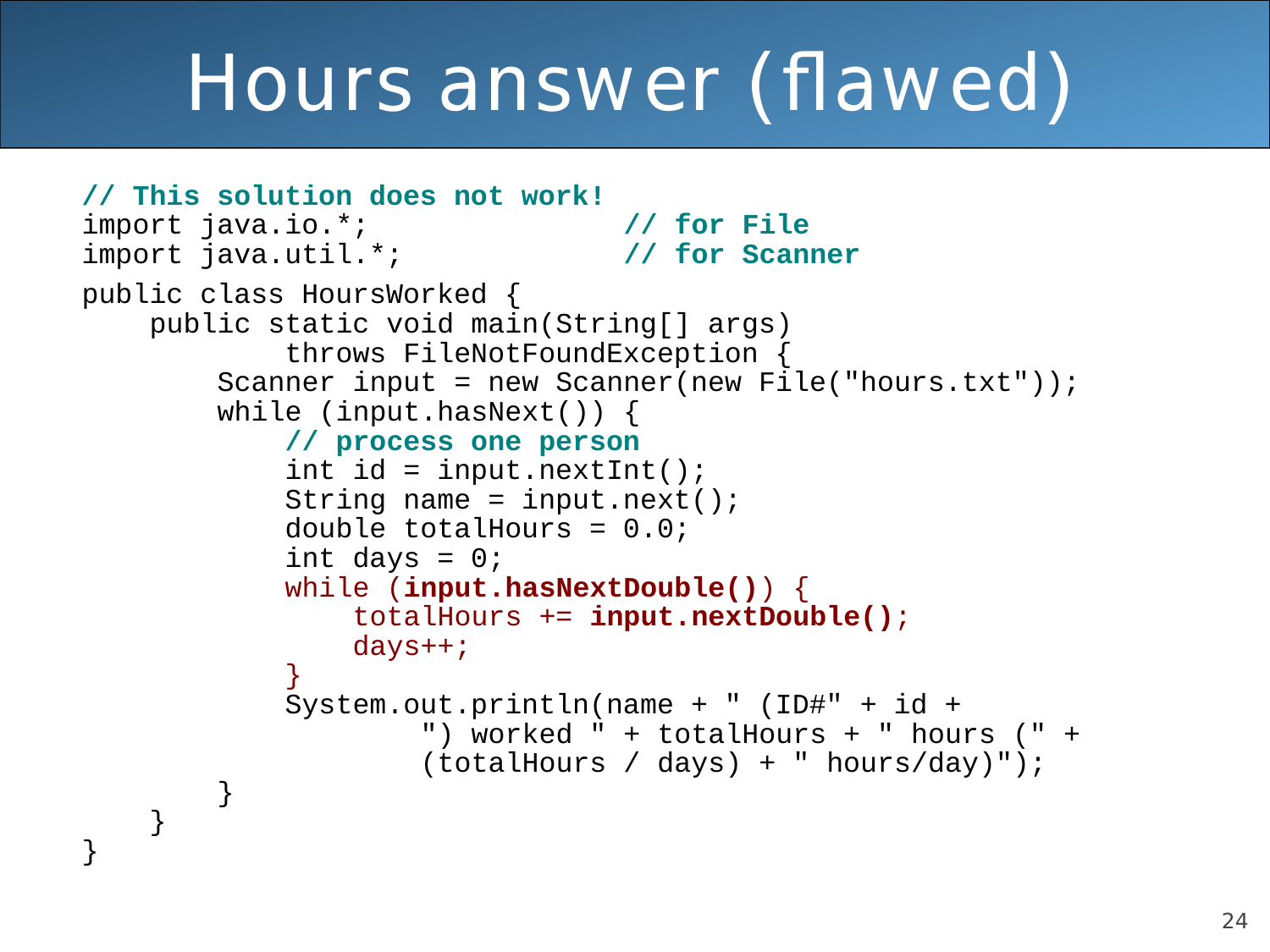

# Hours answer (flawed)
// This solution does not work!
import java.io.*;               // for File
import java.util.*;             // for Scanner

public class HoursWorked {
    public static void main(String[] args)
            throws FileNotFoundException {
        Scanner input = new Scanner(new File("hours.txt"));
        while (input.hasNext()) {
            // process one person
            int id = input.nextInt();
            String name = input.next();
            double totalHours = 0.0;
            int days = 0;
            while (input.hasNextDouble()) {
                totalHours += input.nextDouble();
                days++;
            }
            System.out.println(name + " (ID#" + id +
                    ") worked " + totalHours + " hours (" +
                    (totalHours / days) + " hours/day)");
        }
    }
}